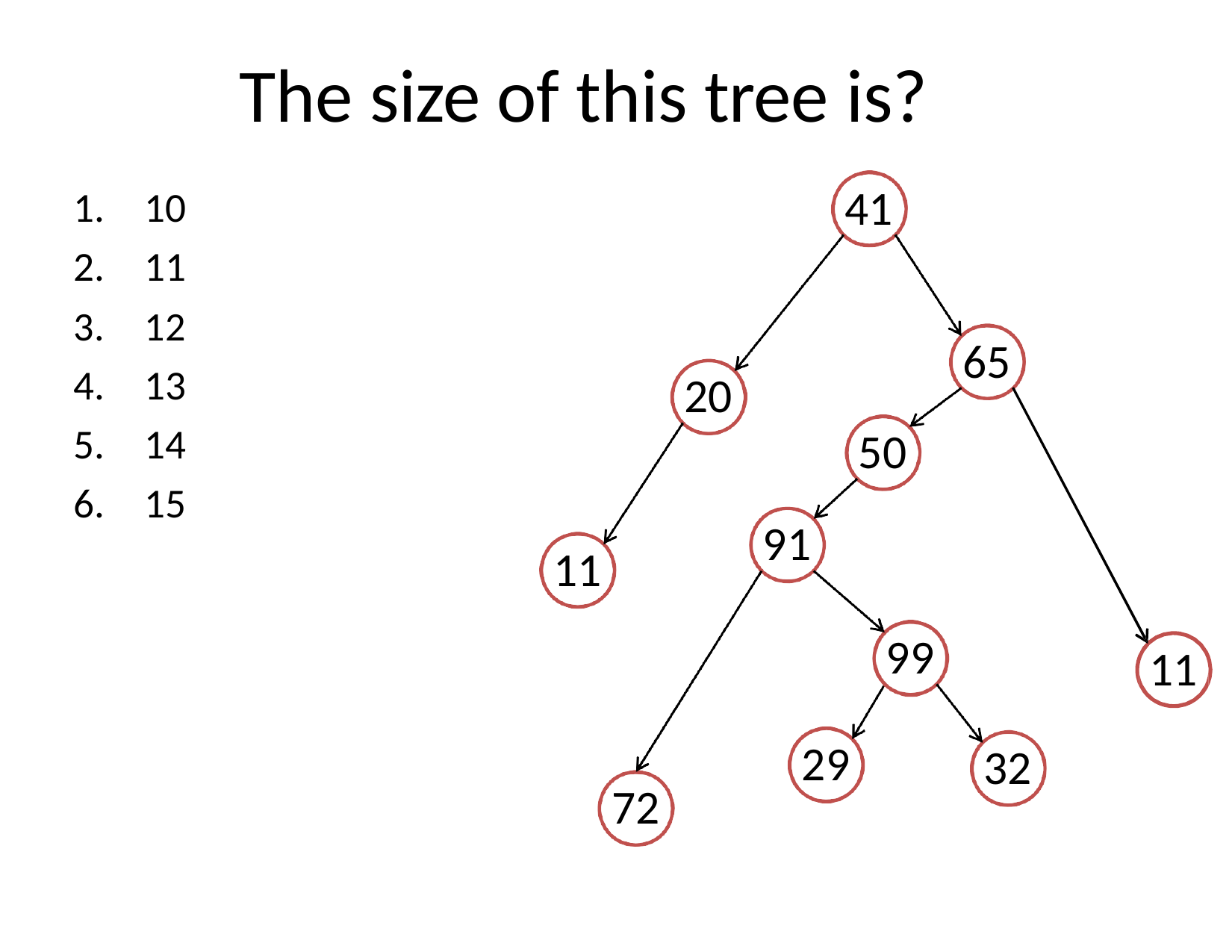

# The size of this tree is?

41
1.	10
2.	11
3.	12
4.	13
5.	14
6.	15
65
20

50
91
11
99

11
29
32
72